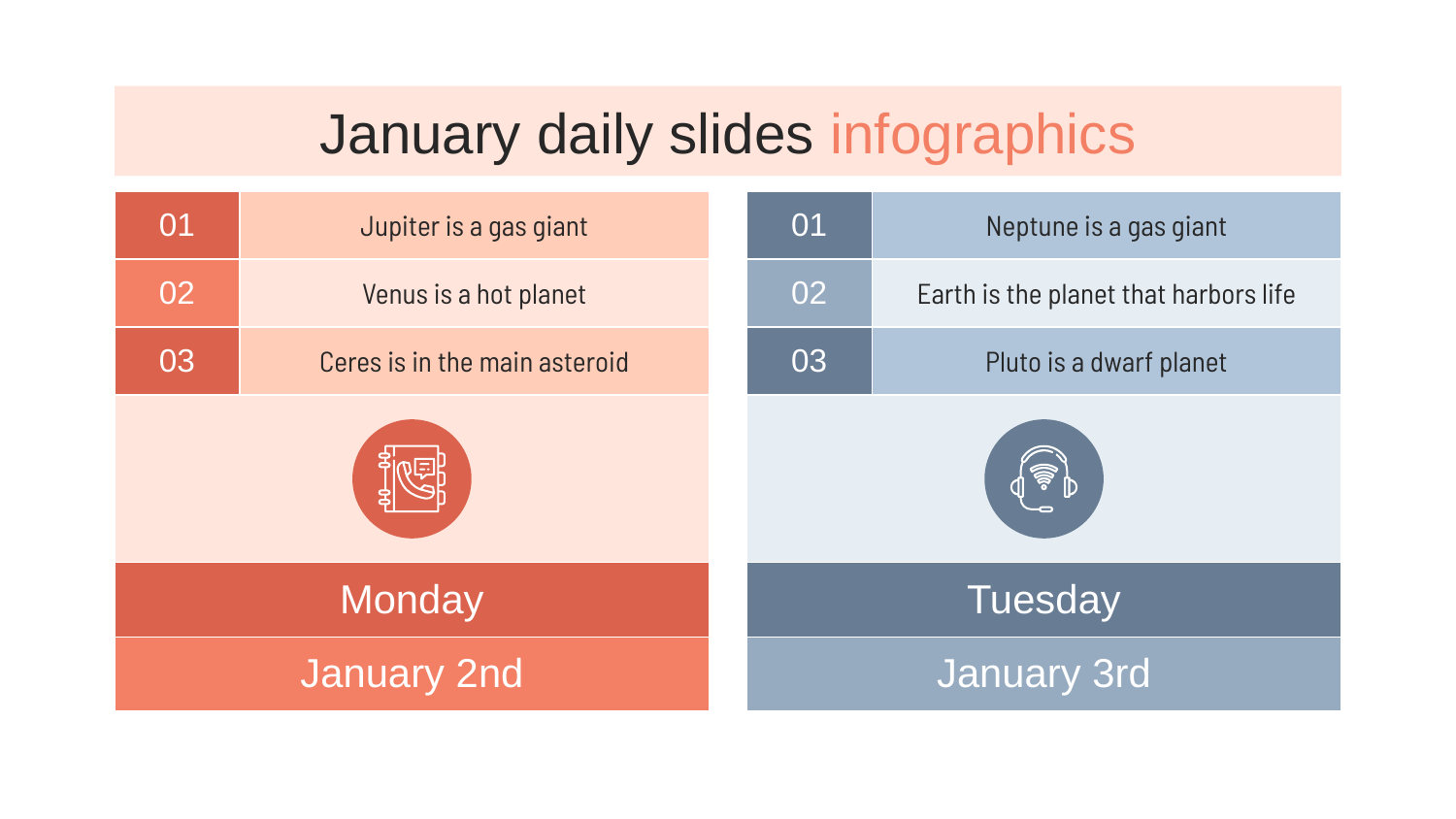

# January daily slides infographics
| 01 | Jupiter is a gas giant |
| --- | --- |
| 02 | Venus is a hot planet |
| 03 | Ceres is in the main asteroid |
|  |  |
| Monday |  |
| January 2nd |  |
| 01 | Neptune is a gas giant |
| --- | --- |
| 02 | Earth is the planet that harbors life |
| 03 | Pluto is a dwarf planet |
|  |  |
| Tuesday |  |
| January 3rd |  |